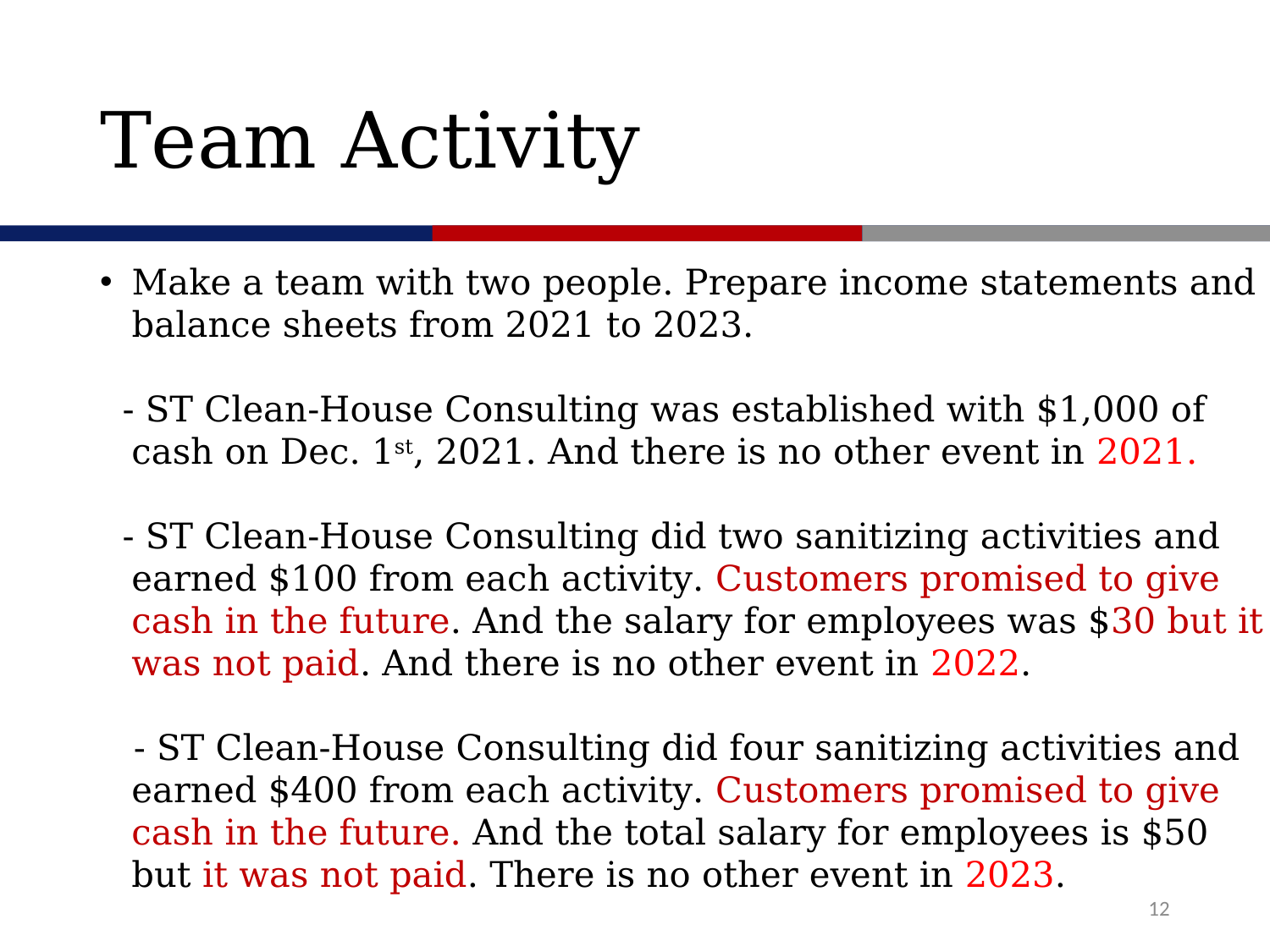

# Team Activity
Make a team with two people. Prepare income statements and balance sheets from 2021 to 2023.

  - ST Clean-House Consulting was established with $1,000 of cash on Dec. 1st, 2021. And there is no other event in 2021.

  - ST Clean-House Consulting did two sanitizing activities and earned $100 from each activity. Customers promised to give cash in the future. And the salary for employees was $30 but it was not paid. And there is no other event in 2022.

   - ST Clean-House Consulting did four sanitizing activities and earned $400 from each activity. Customers promised to give cash in the future. And the total salary for employees is $50 but it was not paid. There is no other event in 2023.

12